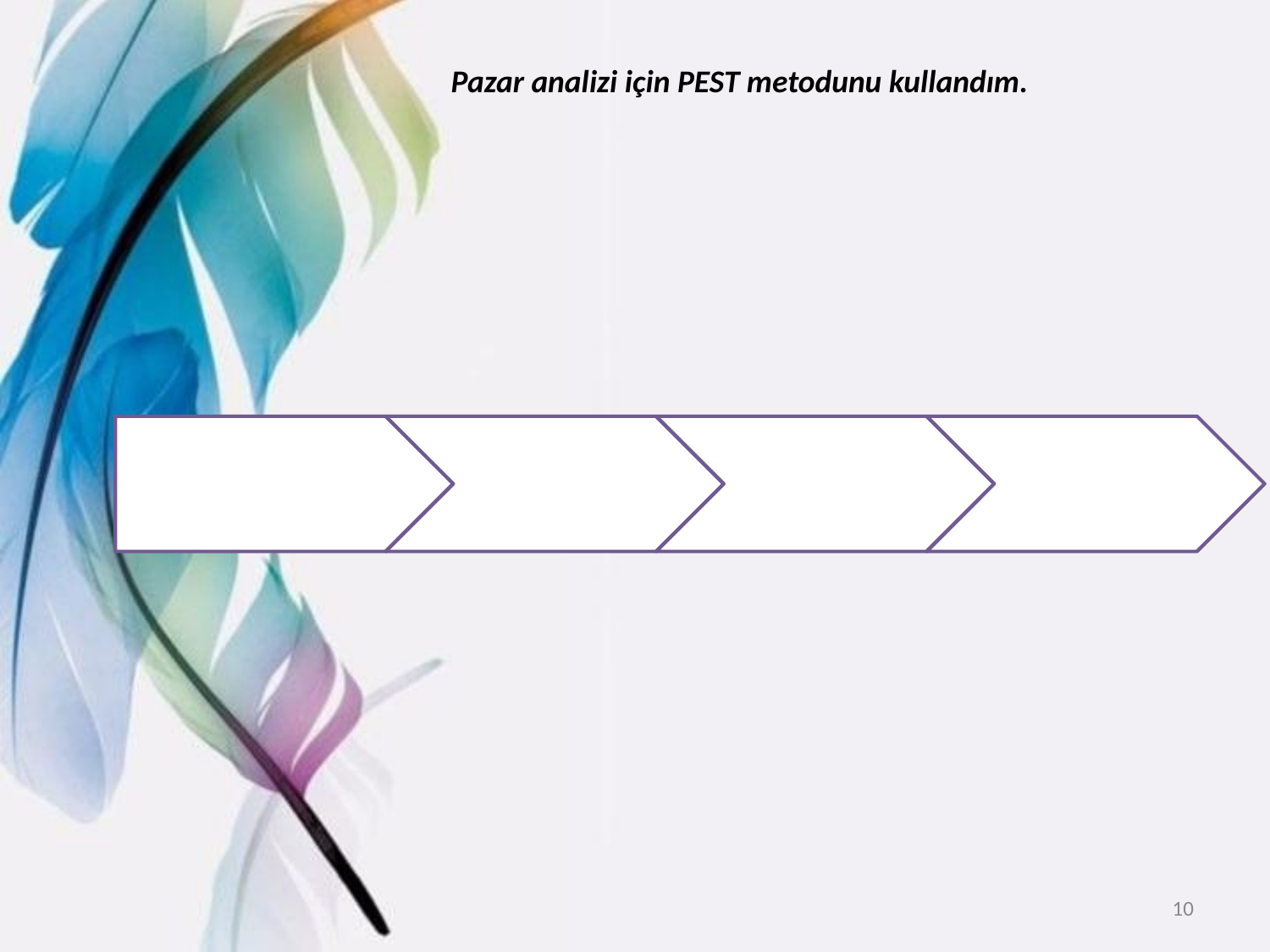

Pazar analizi için PEST metodunu kullandım.

Politik

Ekonomik

Sosyal

Teknolojik
10